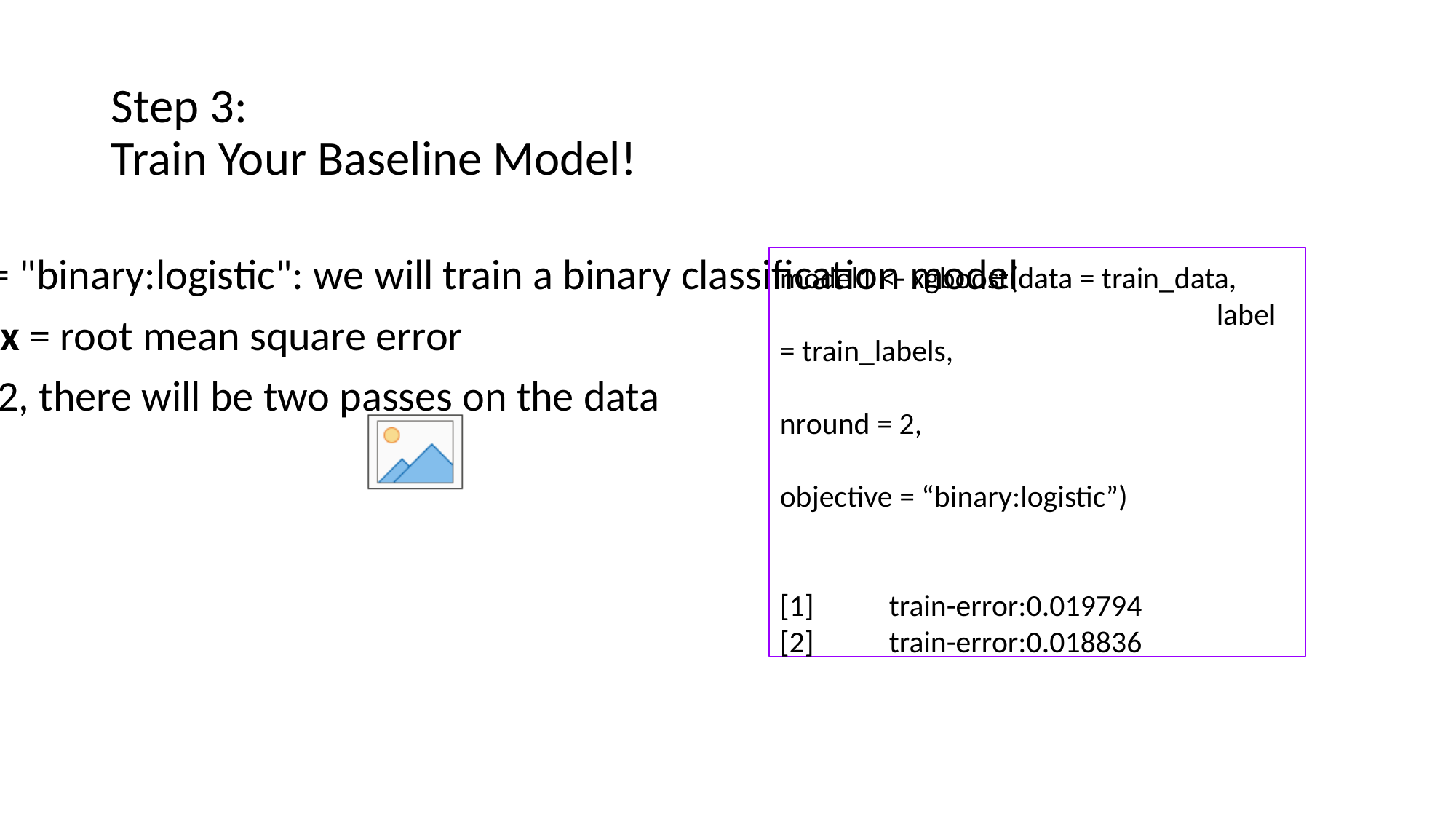

# Step 3:
Train Your Baseline Model!
Objective = "binary:logistic": we will train a binary classification model
eval_matrix = root mean square error
nrounds = 2, there will be two passes on the data
model1 <- xgboost(data = train_data,
				label = train_labels,
				nround = 2,
				objective = “binary:logistic”)

[1]	train-error:0.019794
[2]	train-error:0.018836